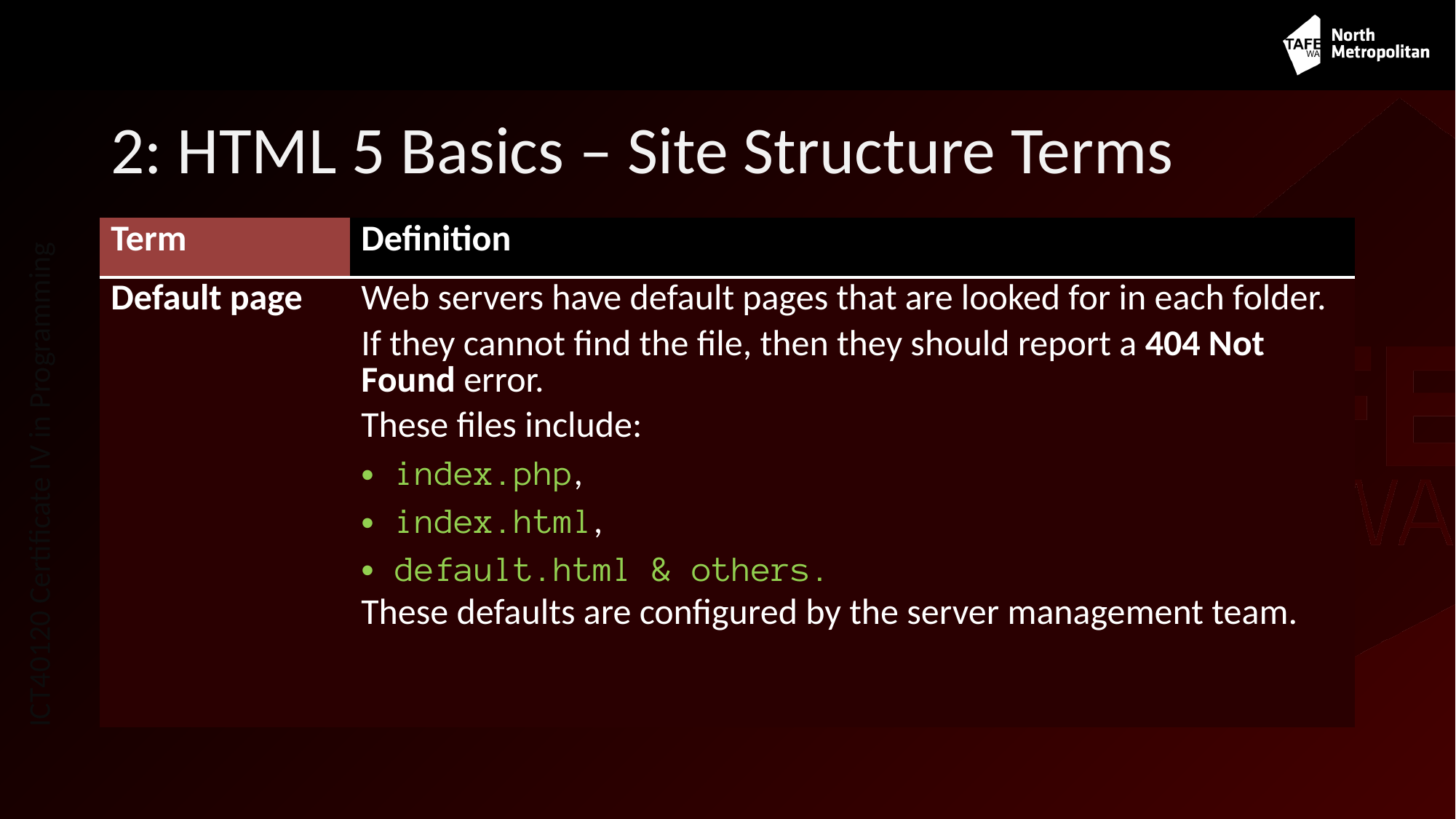

# 2: HTML 5 Basics – Site Structure Terms
| Term | Definition |
| --- | --- |
| Default page | Web servers have default pages that are looked for in each folder. If they cannot find the file, then they should report a 404 Not Found error. These files include: index.php,  index.html, default.html & others.  These defaults are configured by the server management team. |